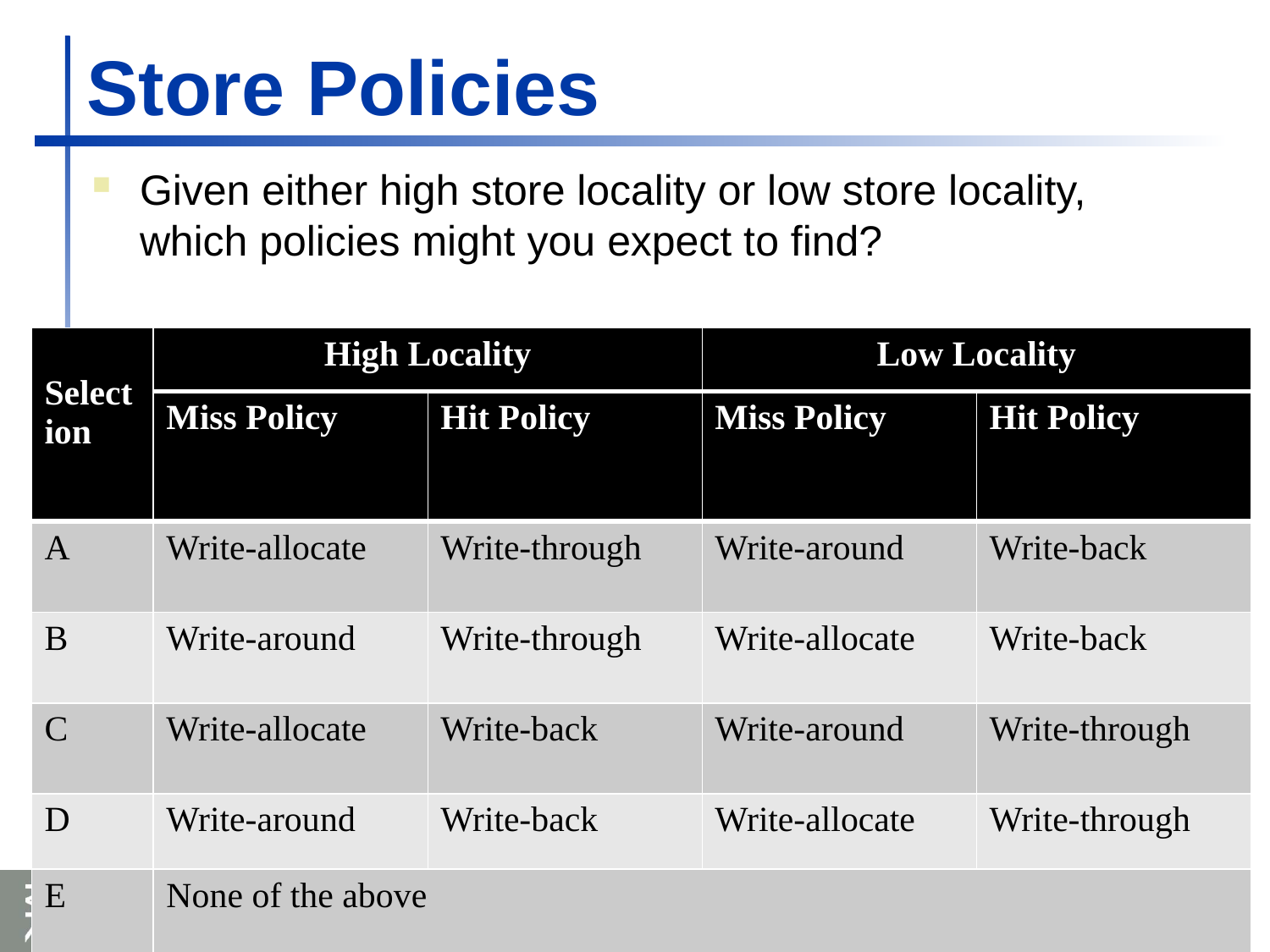

# Store Policies
Given either high store locality or low store locality, which policies might you expect to find?
| Selection | High Locality |  | Low Locality |  |
| --- | --- | --- | --- | --- |
|  | Miss Policy | Hit Policy | Miss Policy | Hit Policy |
| A | Write-allocate | Write-through | Write-around | Write-back |
| B | Write-around | Write-through | Write-allocate | Write-back |
| C | Write-allocate | Write-back | Write-around | Write-through |
| D | Write-around | Write-back | Write-allocate | Write-through |
| E | None of the above |  |  |  |